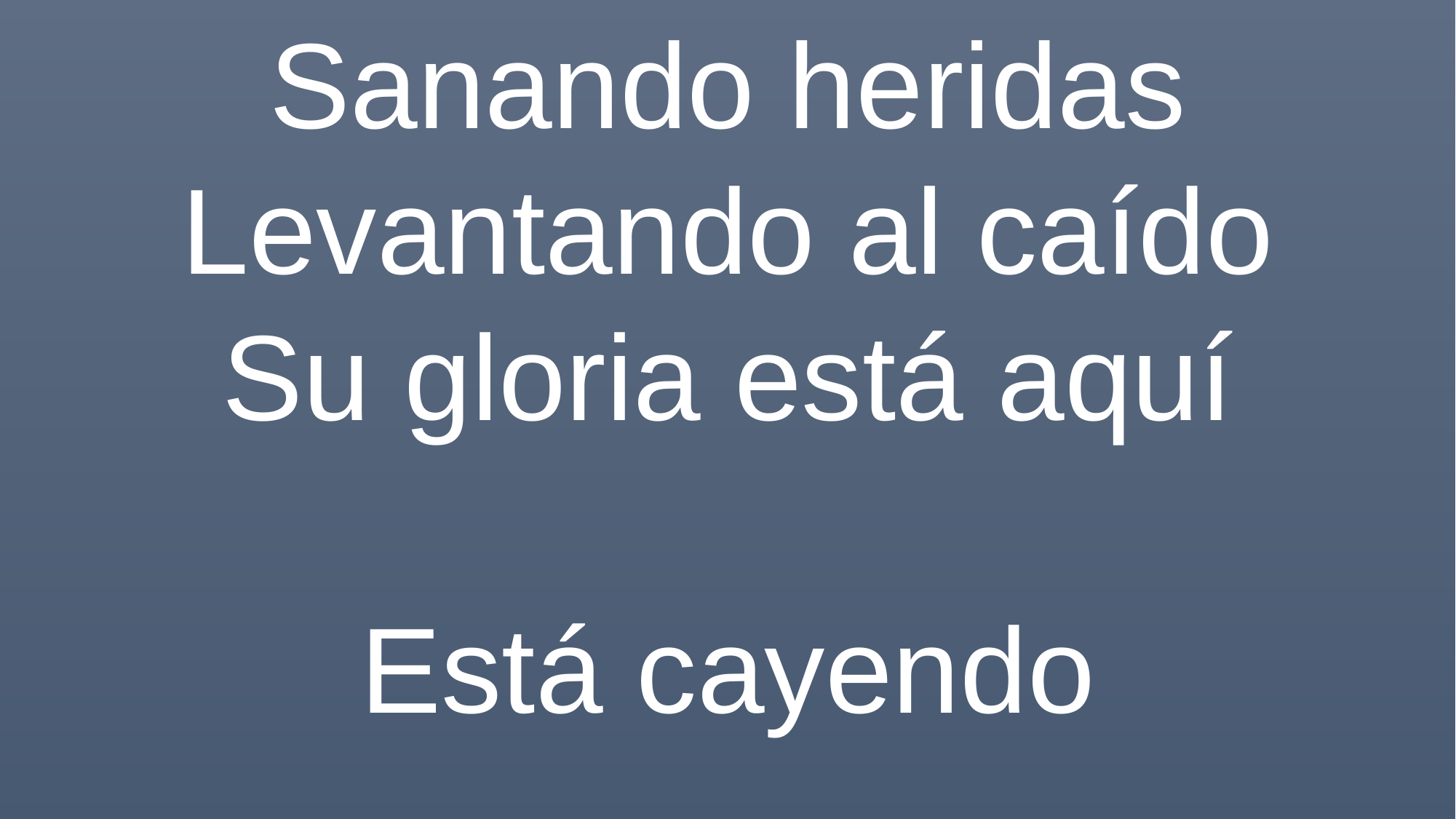

Sanando heridas
Levantando al caído
Su gloria está aquí

Está cayendo